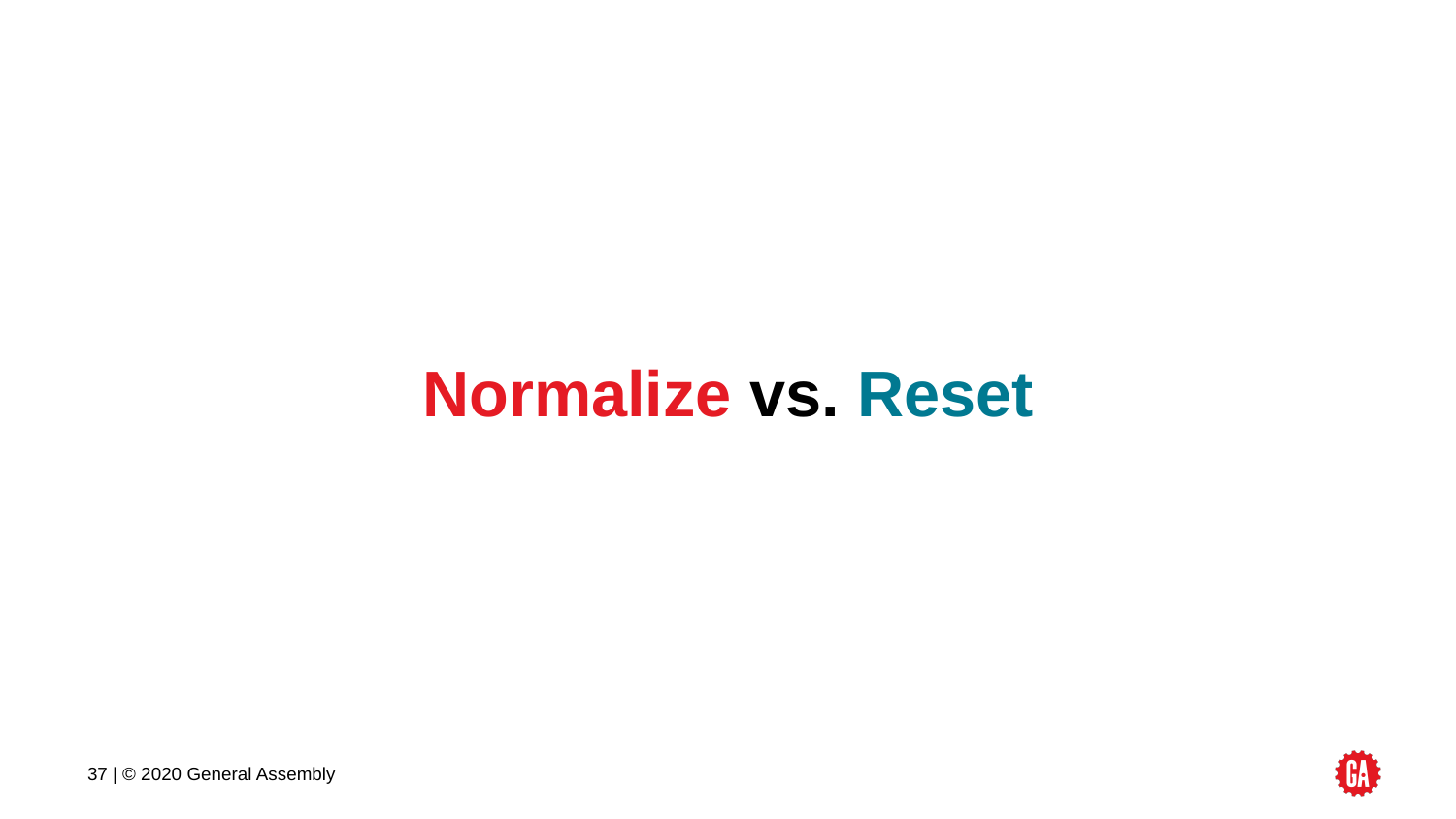

Normalize vs. Reset
37 | © 2020 General Assembly